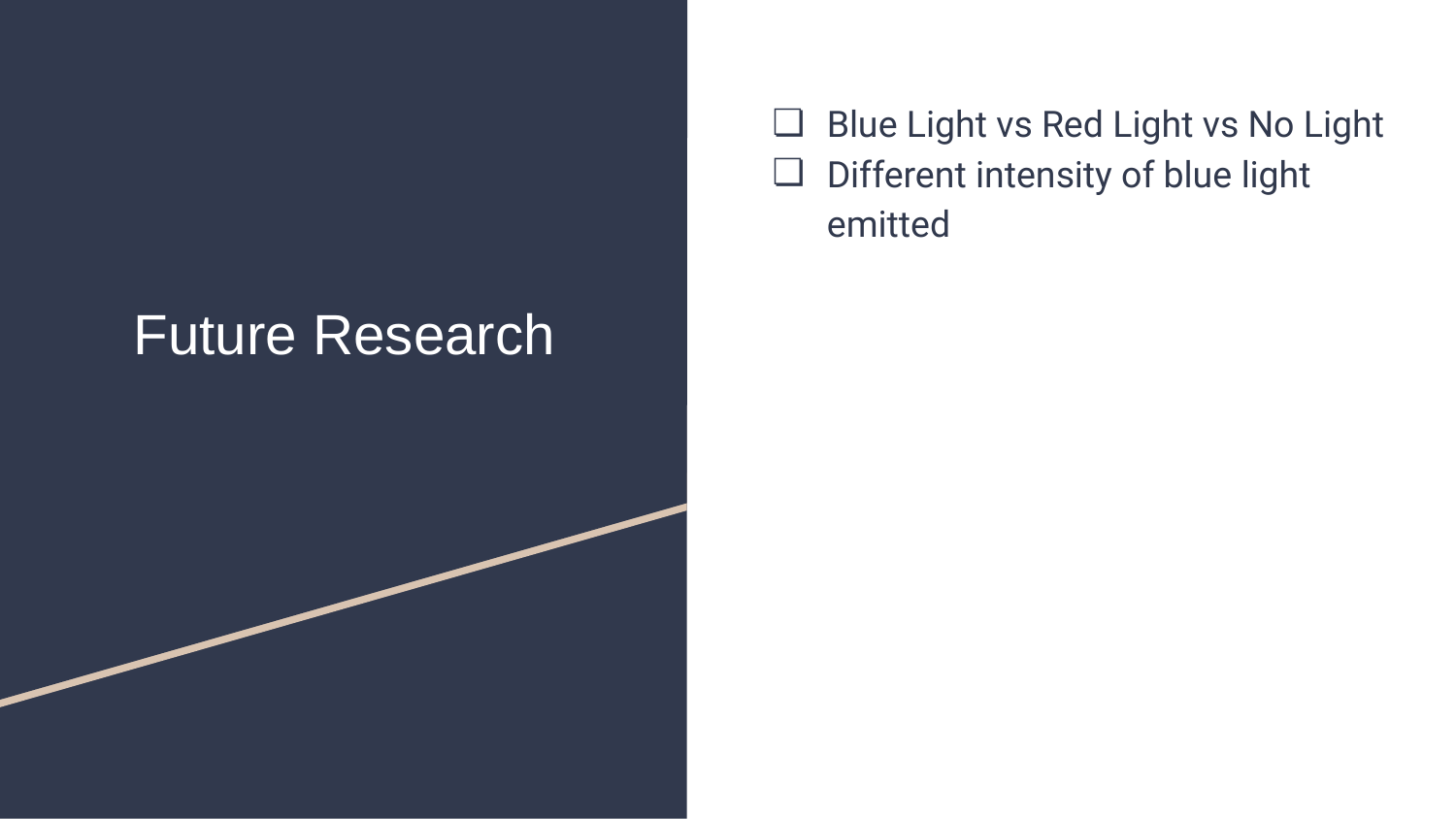

# Future Research
Blue Light vs Red Light vs No Light
Different intensity of blue light emitted